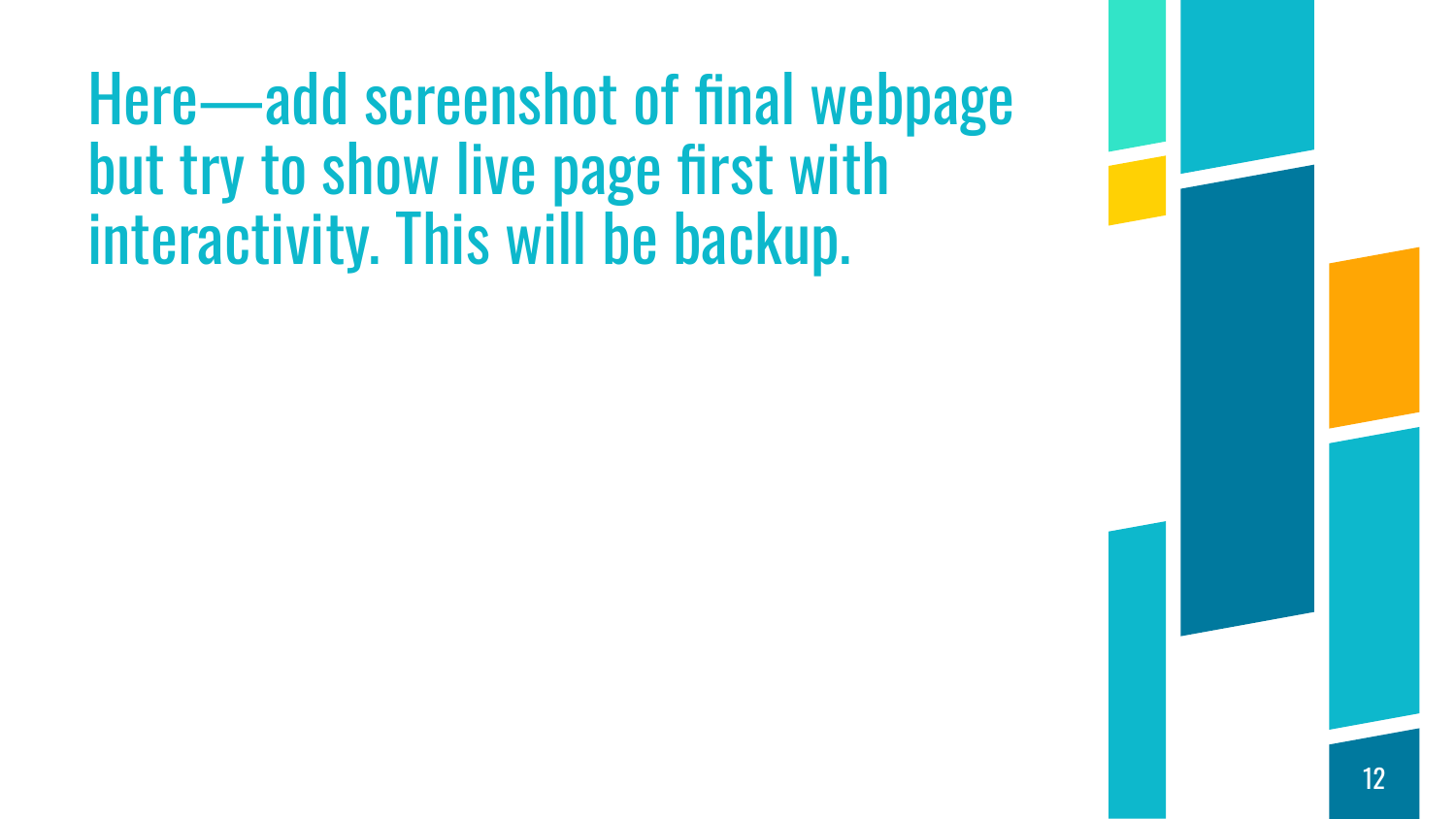

# Here—add screenshot of final webpage but try to show live page first with interactivity. This will be backup.
12